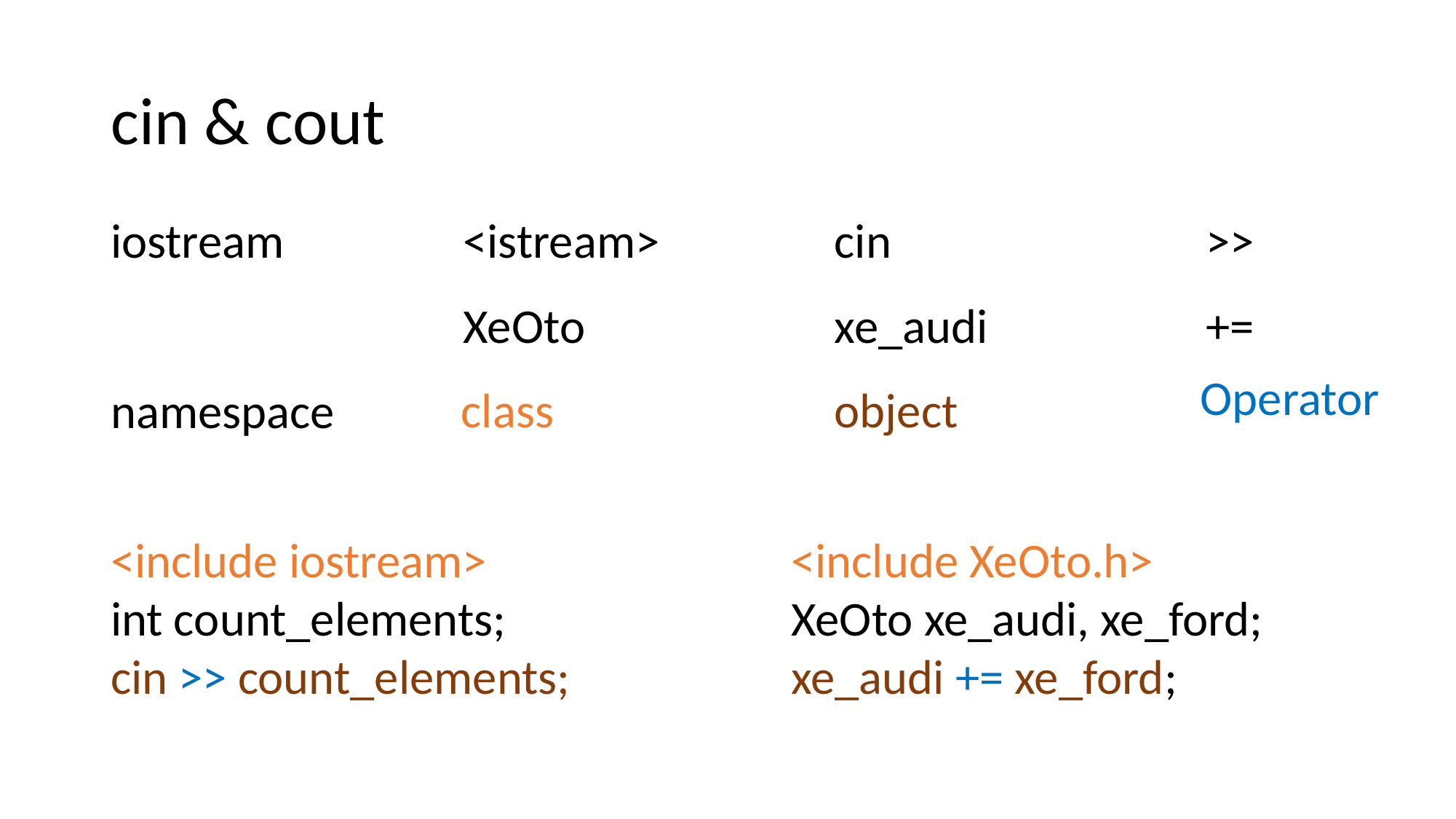

# cin & cout
cin
>>
iostream
<istream>
+=
xe_audi
XeOto
Operator
object
class
namespace
<include iostream>
int count_elements;
cin >> count_elements;
<include XeOto.h>
XeOto xe_audi, xe_ford;
xe_audi += xe_ford;